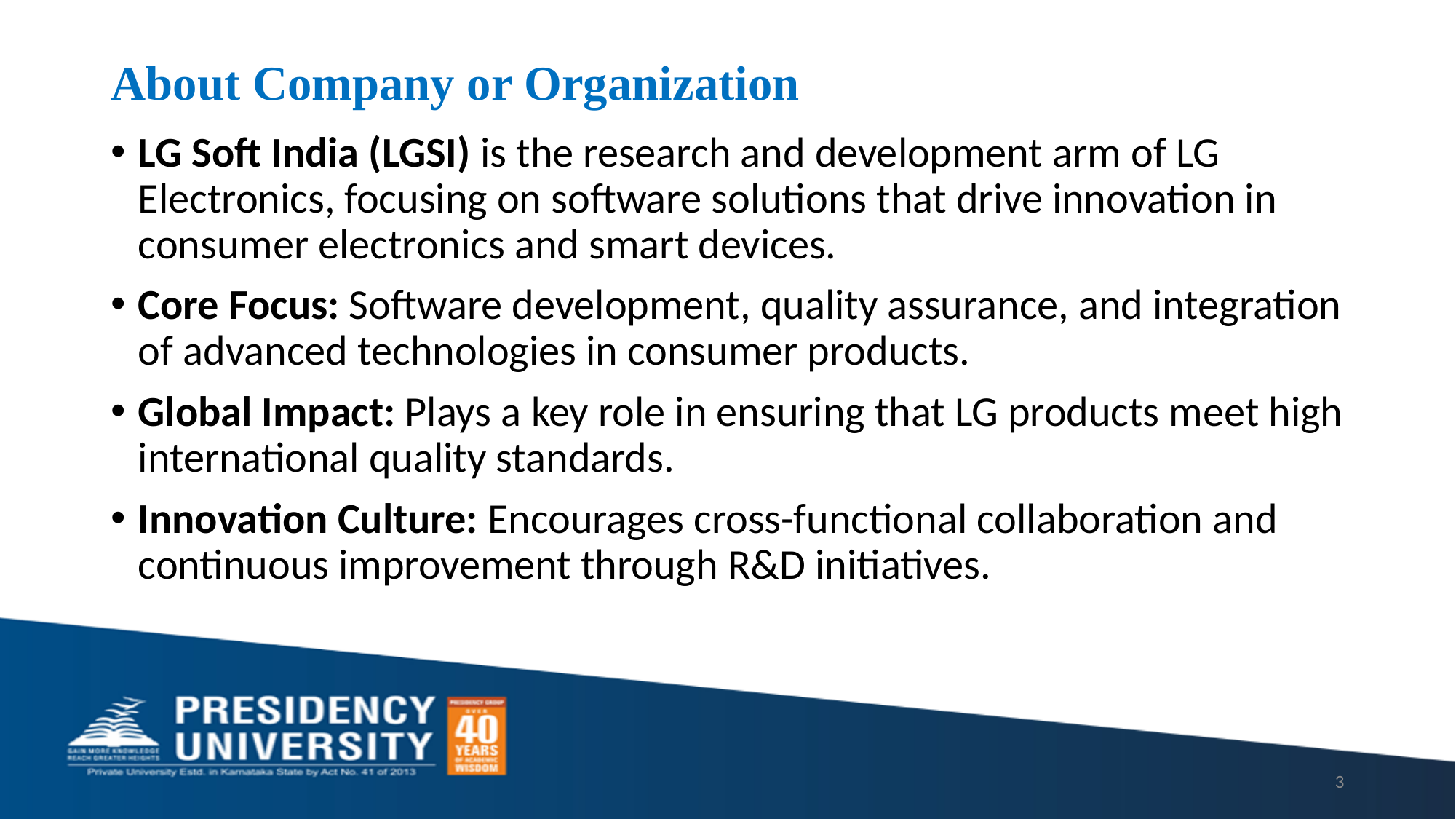

# About Company or Organization
LG Soft India (LGSI) is the research and development arm of LG Electronics, focusing on software solutions that drive innovation in consumer electronics and smart devices.
Core Focus: Software development, quality assurance, and integration of advanced technologies in consumer products.
Global Impact: Plays a key role in ensuring that LG products meet high international quality standards.
Innovation Culture: Encourages cross-functional collaboration and continuous improvement through R&D initiatives.
3